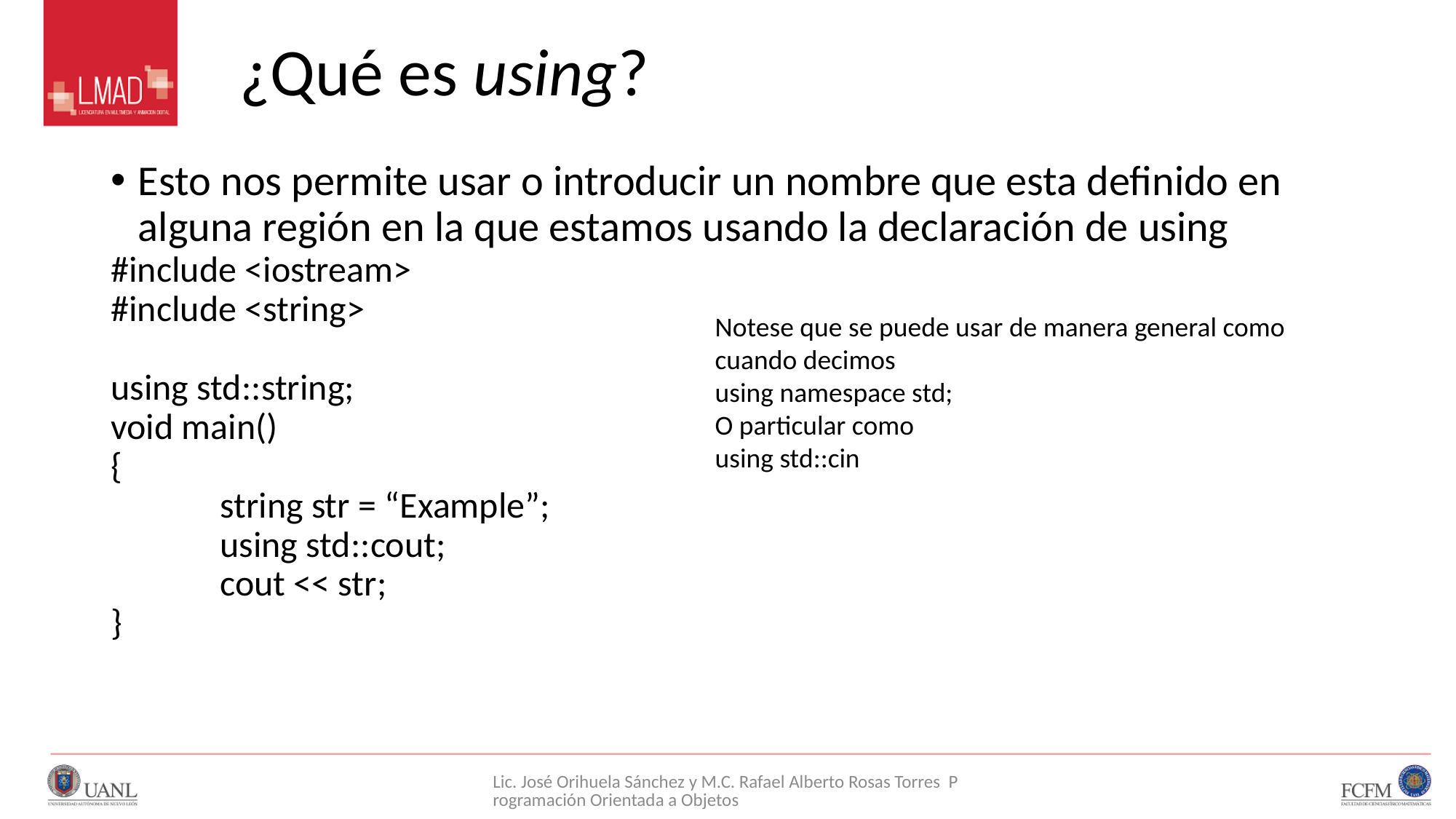

# ¿Qué es using?
Esto nos permite usar o introducir un nombre que esta definido en alguna región en la que estamos usando la declaración de using
#include <iostream>
#include <string>

using std::string;
void main()
{
	string str = “Example”;
	using std::cout;
	cout << str;
}
Notese que se puede usar de manera general como cuando decimos
using namespace std;
O particular como
using std::cin
Lic. José Orihuela Sánchez y M.C. Rafael Alberto Rosas Torres  Programación Orientada a Objetos